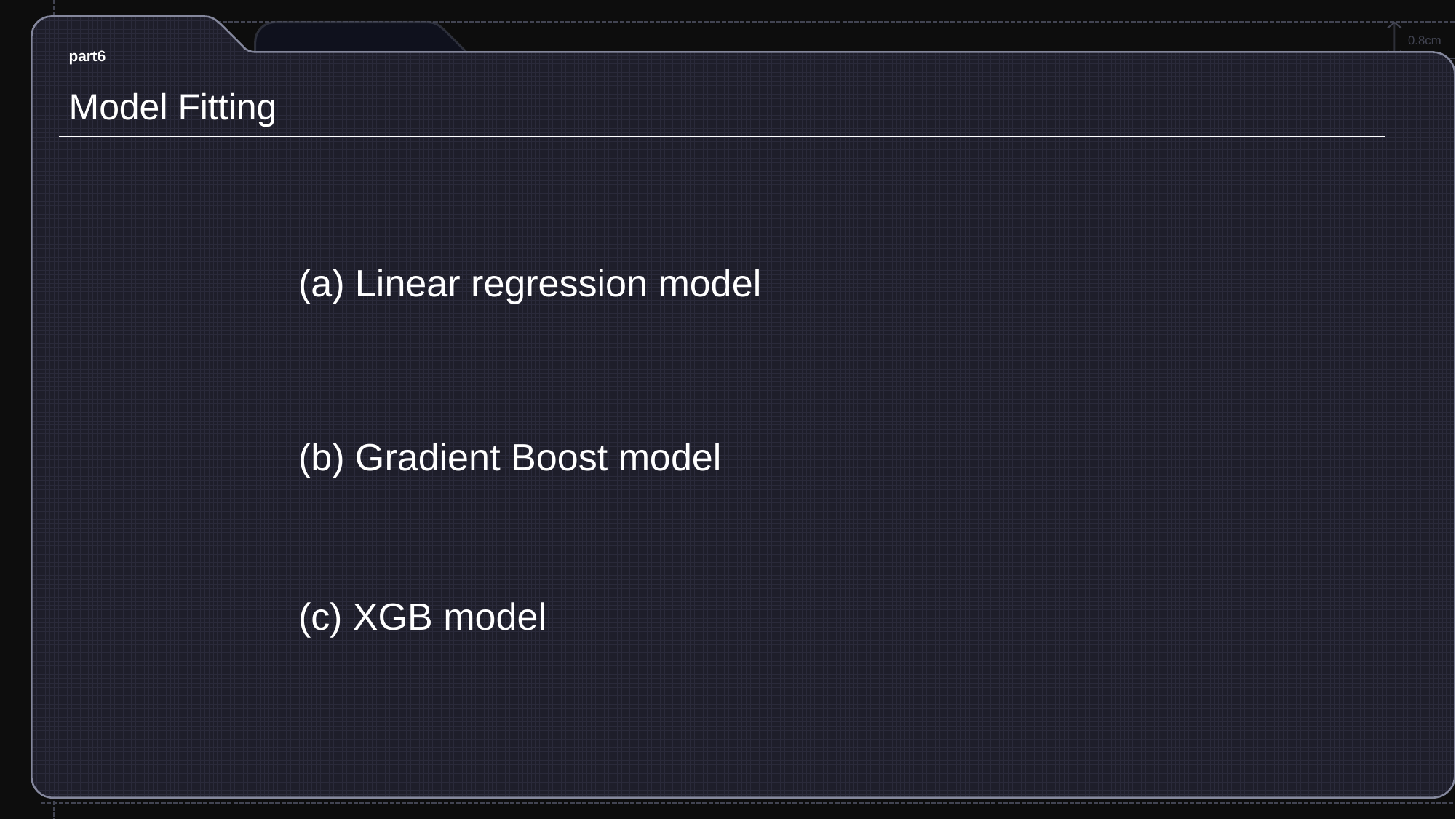

0.8cm
90º

part6

Model Fitting
(a) Linear regression model
(b) Gradient Boost model
(c) XGB model